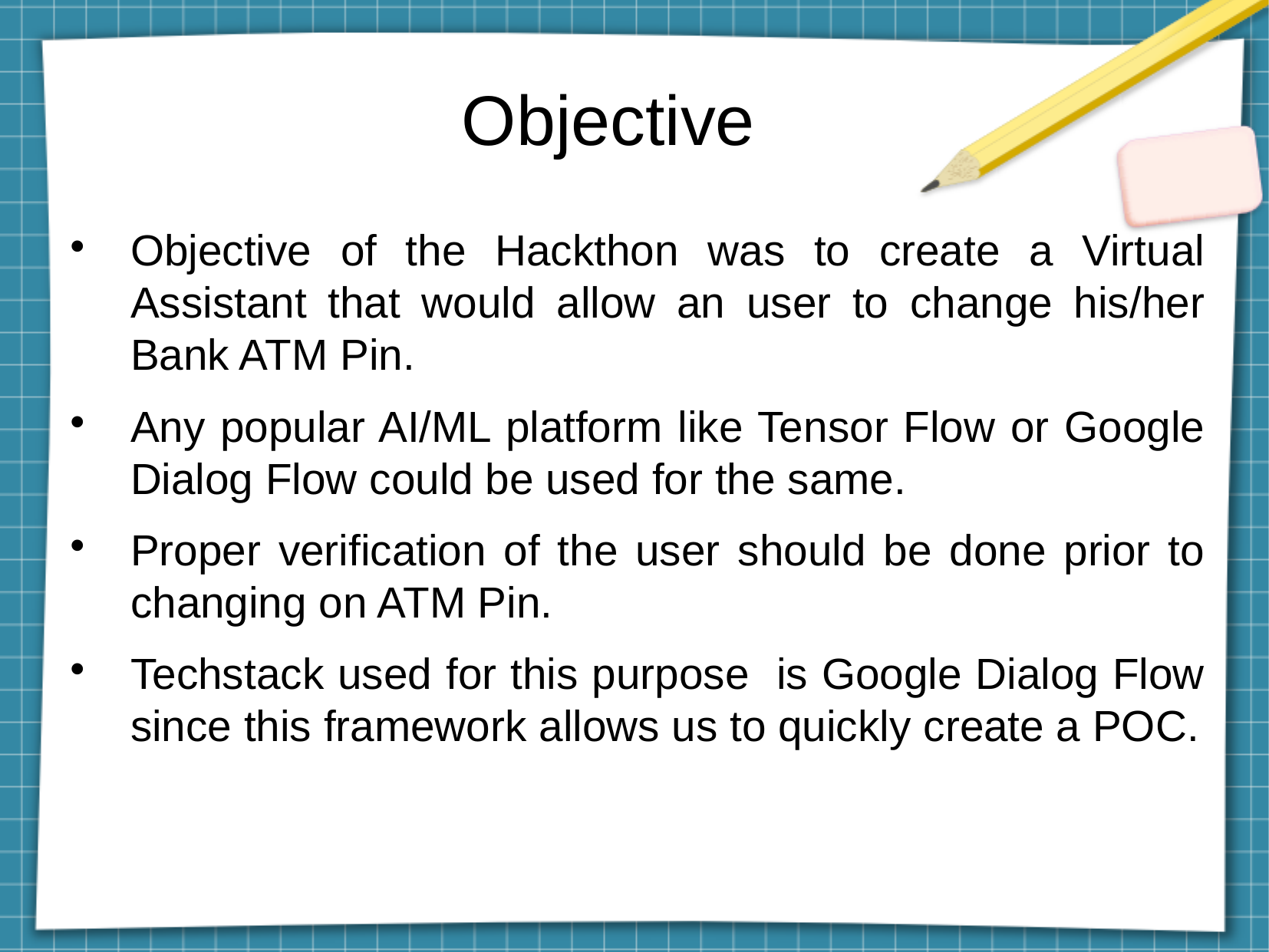

Objective
Objective of the Hackthon was to create a Virtual Assistant that would allow an user to change his/her Bank ATM Pin.
Any popular AI/ML platform like Tensor Flow or Google Dialog Flow could be used for the same.
Proper verification of the user should be done prior to changing on ATM Pin.
Techstack used for this purpose  is Google Dialog Flow since this framework allows us to quickly create a POC.